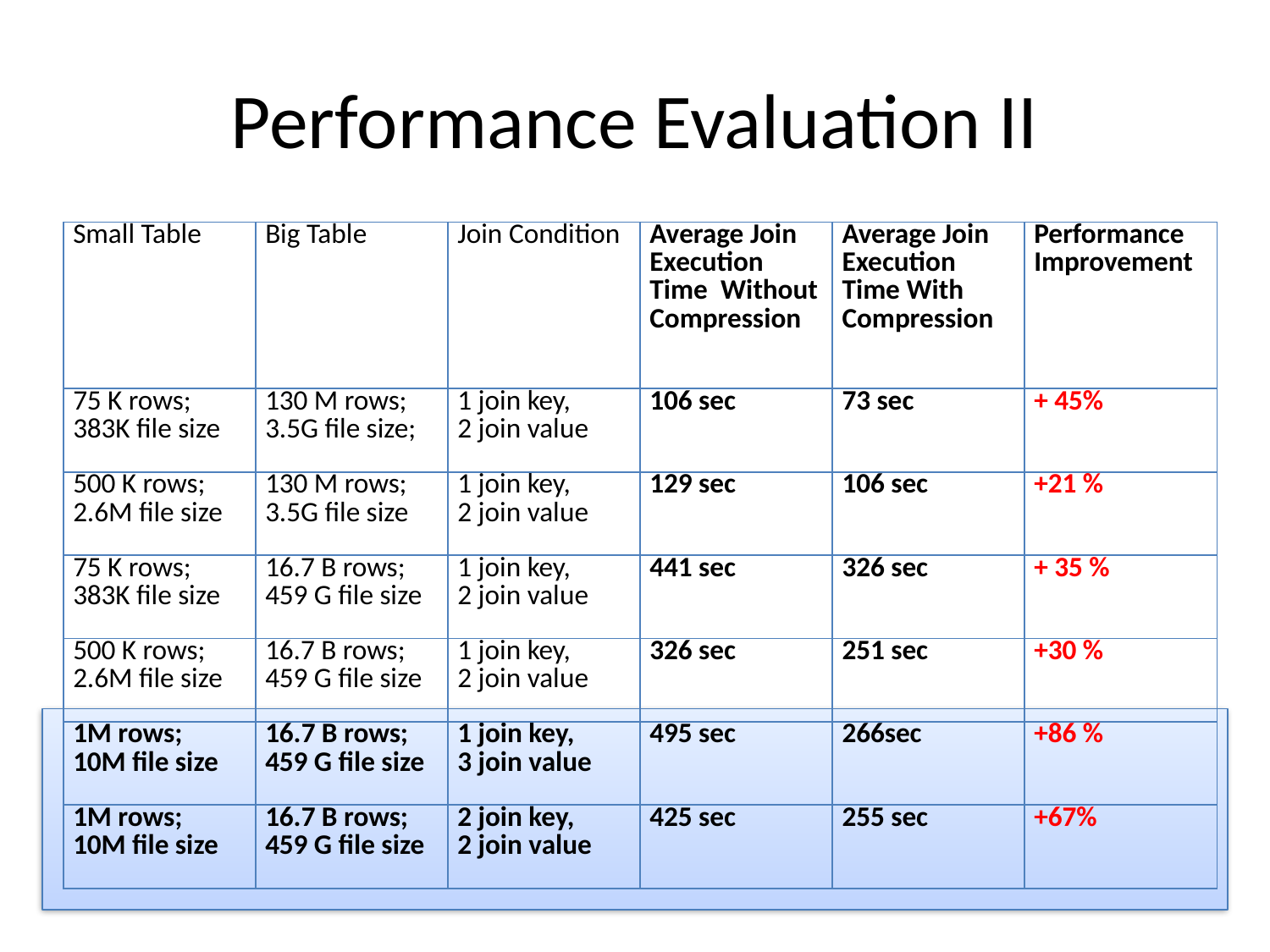

# Performance Evaluation II
| Small Table | Big Table | Join Condition | Average Join Execution Time  Without Compression | Average Join Execution Time With Compression | Performance Improvement |
| --- | --- | --- | --- | --- | --- |
| 75 K rows; 383K file size | 130 M rows; 3.5G file size; | 1 join key, 2 join value | 106 sec | 73 sec | + 45% |
| 500 K rows; 2.6M file size | 130 M rows; 3.5G file size | 1 join key, 2 join value | 129 sec | 106 sec | +21 % |
| 75 K rows; 383K file size | 16.7 B rows; 459 G file size | 1 join key, 2 join value | 441 sec | 326 sec | + 35 % |
| 500 K rows; 2.6M file size | 16.7 B rows; 459 G file size | 1 join key, 2 join value | 326 sec | 251 sec | +30 % |
| 1M rows; 10M file size | 16.7 B rows; 459 G file size | 1 join key, 3 join value | 495 sec | 266sec | +86 % |
| 1M rows; 10M file size | 16.7 B rows; 459 G file size | 2 join key, 2 join value | 425 sec | 255 sec | +67% |